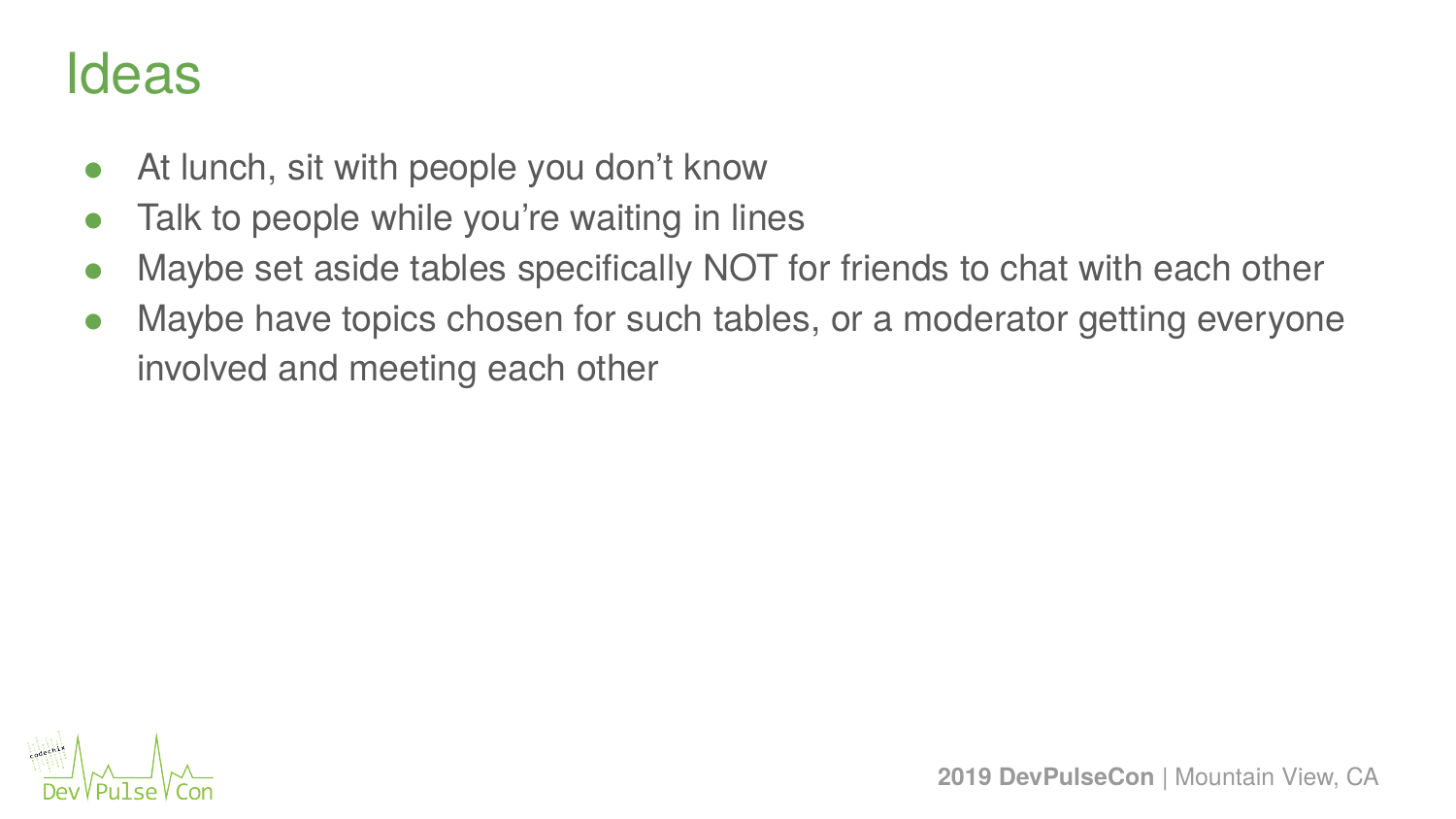

24
# Ideas
At lunch, sit with people you don’t know
Talk to people while you’re waiting in lines
Maybe set aside tables specifically NOT for friends to chat with each other
Maybe have topics chosen for such tables, or a moderator getting everyone involved and meeting each other